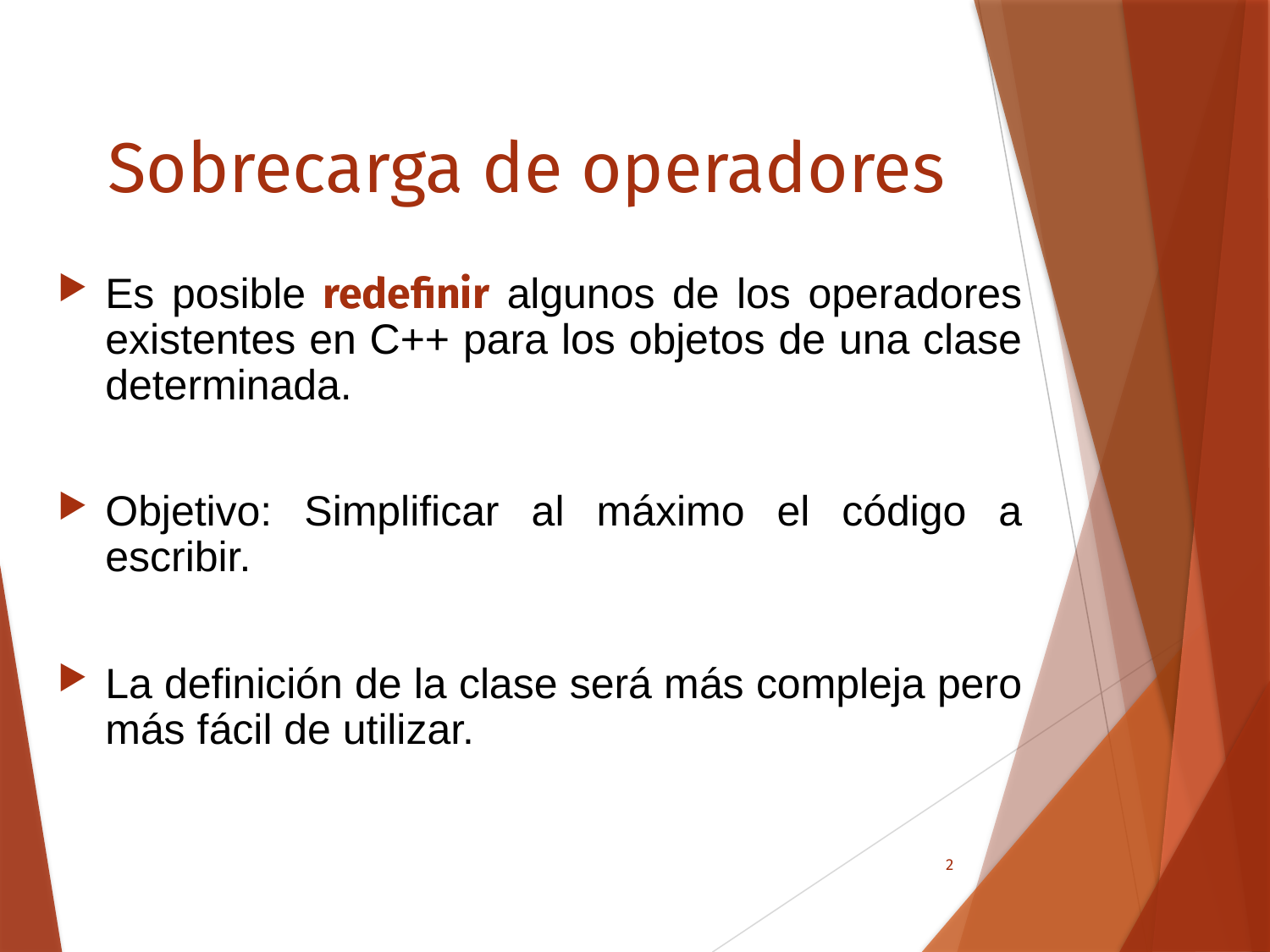

# Sobrecarga de operadores
Es posible redefinir algunos de los operadores existentes en C++ para los objetos de una clase determinada.

Objetivo: Simplificar al máximo el código a escribir.

La definición de la clase será más compleja pero más fácil de utilizar.
2